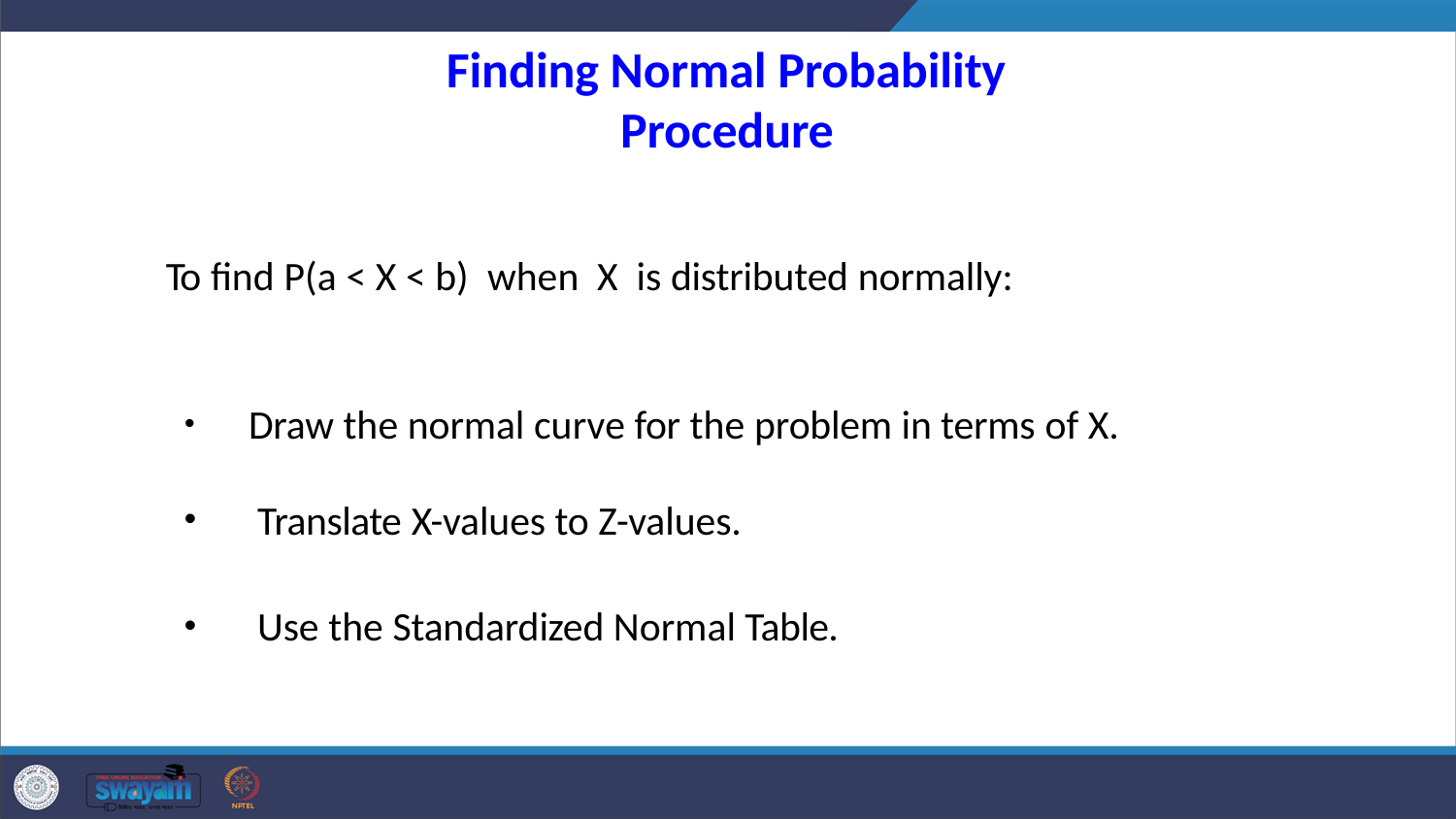

# Finding Normal Probability  Procedure
To find P(a < X < b) when X is distributed normally:

Draw the normal curve for the problem in terms of X.

Translate X-values to Z-values.

Use the Standardized Normal Table.